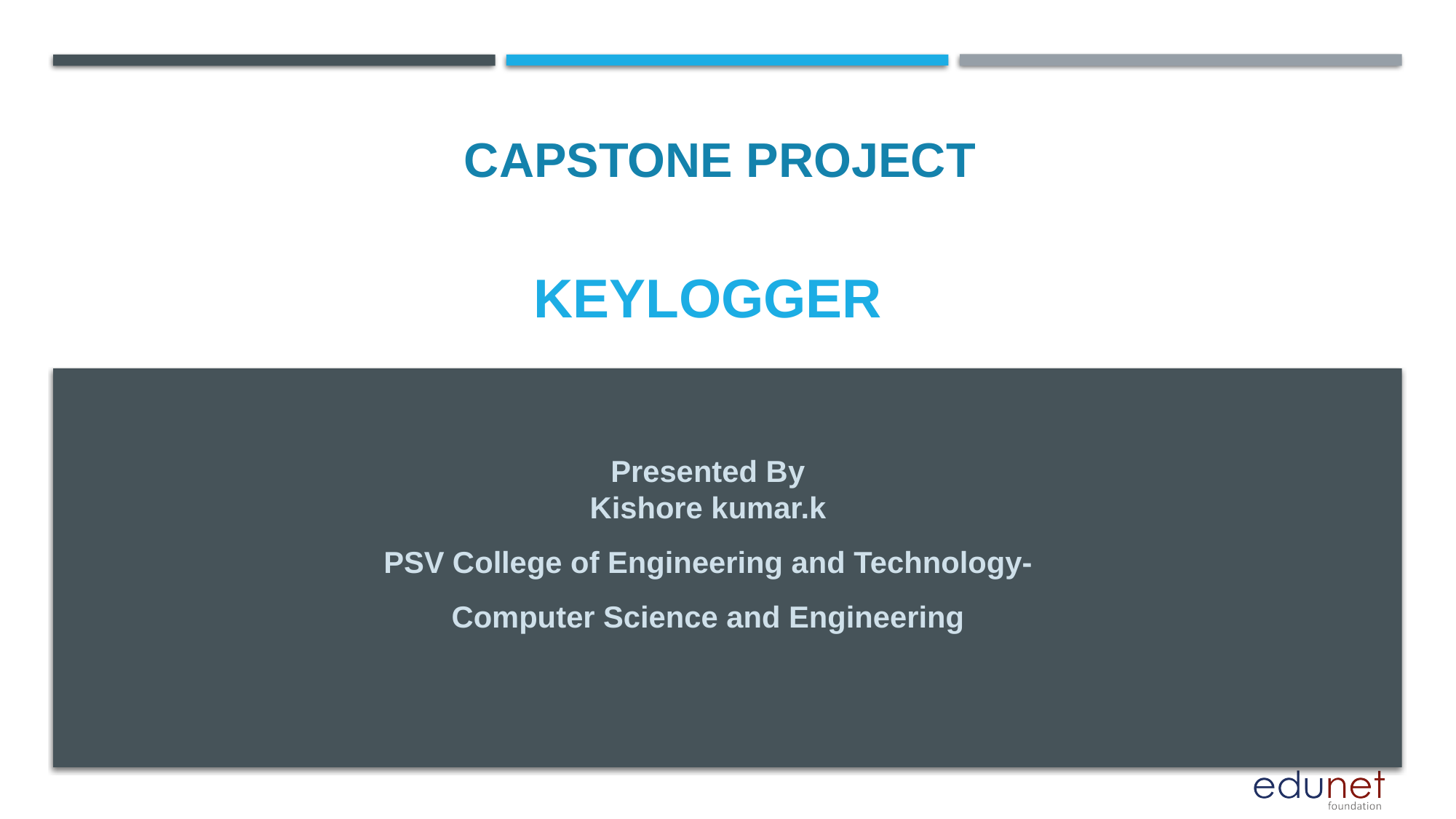

CAPSTONE PROJECT
# Keylogger
Presented By
Kishore kumar.k
PSV College of Engineering and Technology-Computer Science and Engineering